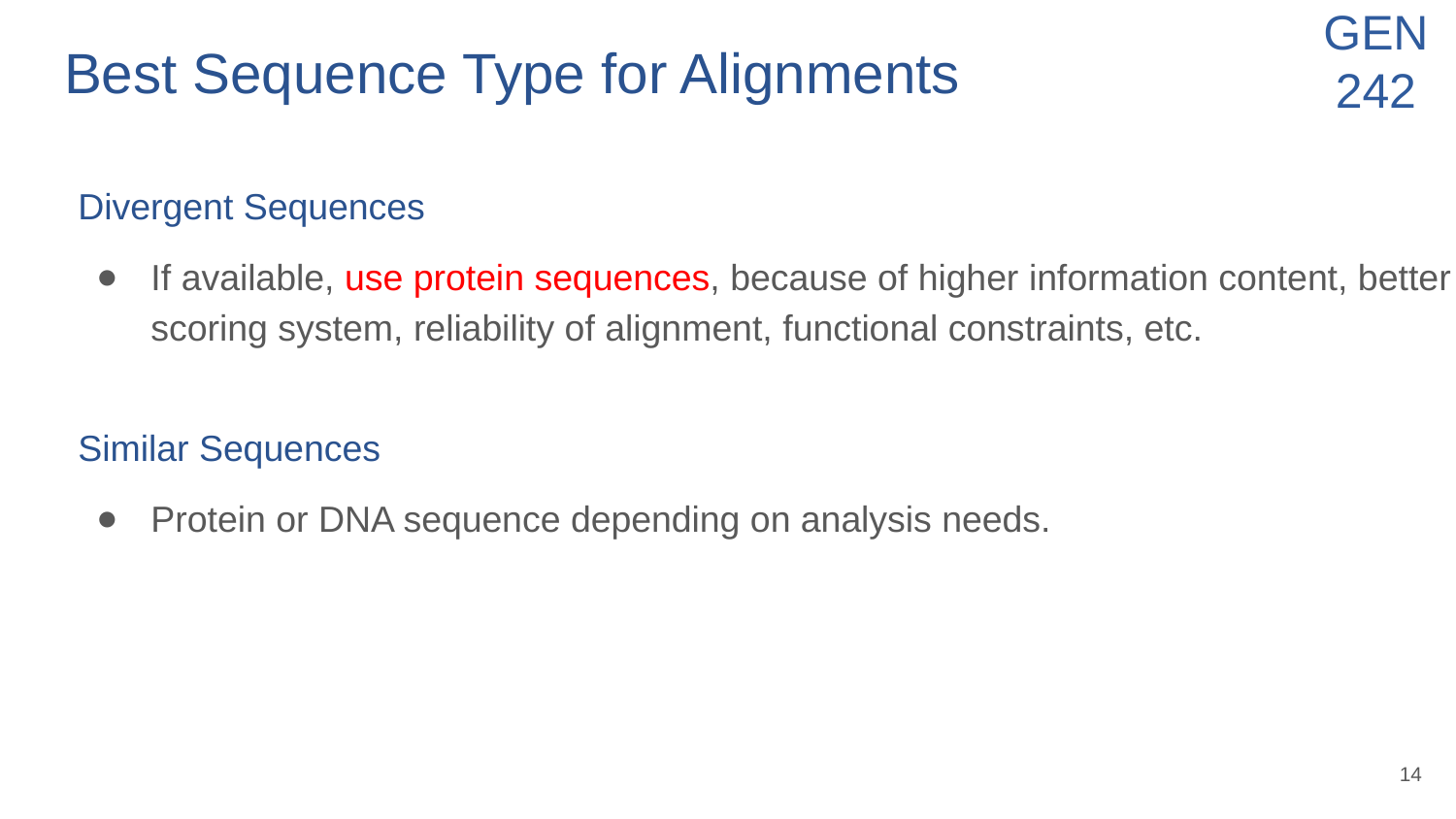

# Best Sequence Type for Alignments
Divergent Sequences
If available, use protein sequences, because of higher information content, better scoring system, reliability of alignment, functional constraints, etc.

Similar Sequences
Protein or DNA sequence depending on analysis needs.
14